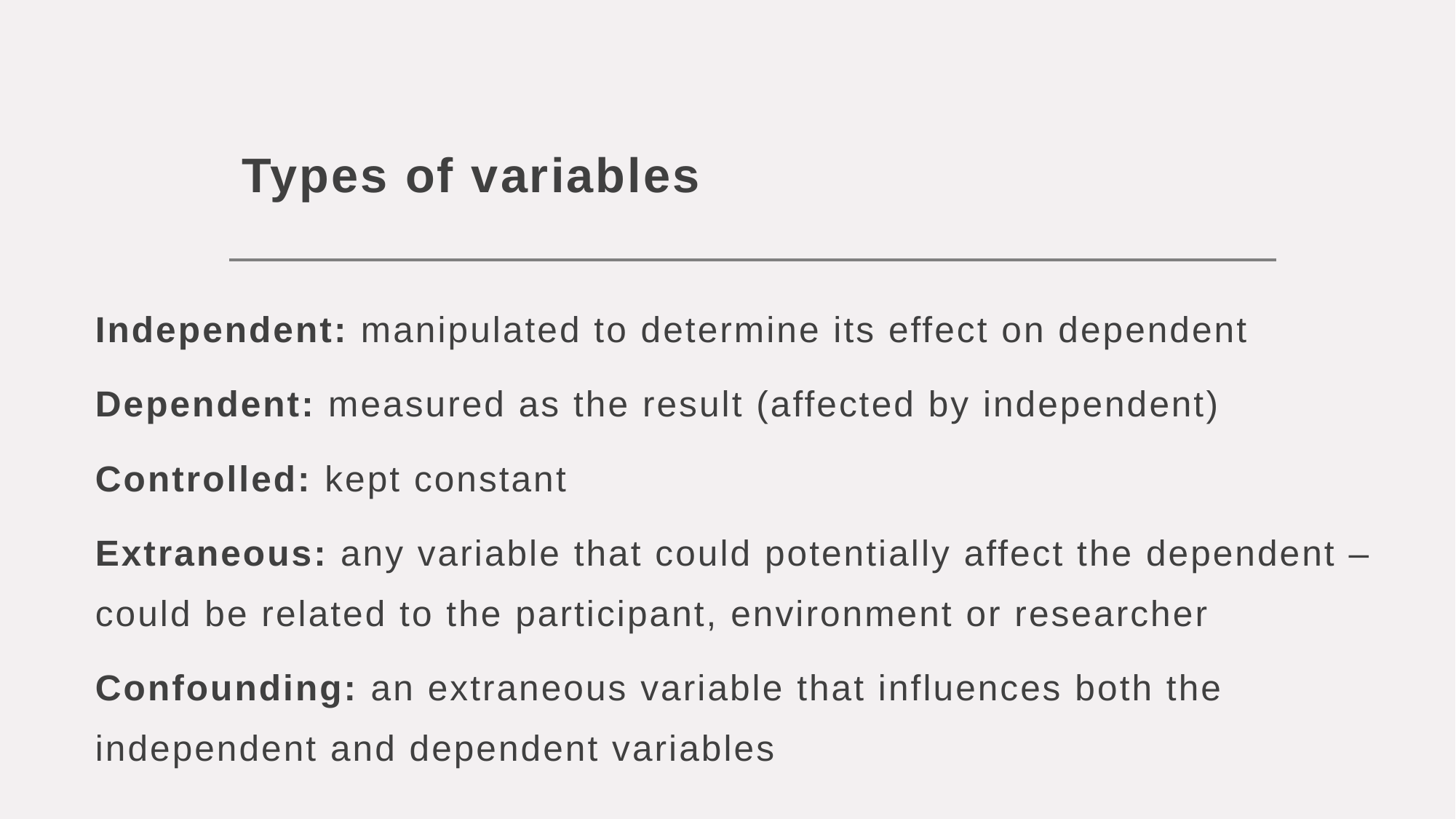

# Types of variables
Independent: manipulated to determine its effect on dependent
Dependent: measured as the result (affected by independent)
Controlled: kept constant
Extraneous: any variable that could potentially affect the dependent – could be related to the participant, environment or researcher
Confounding: an extraneous variable that influences both the independent and dependent variables